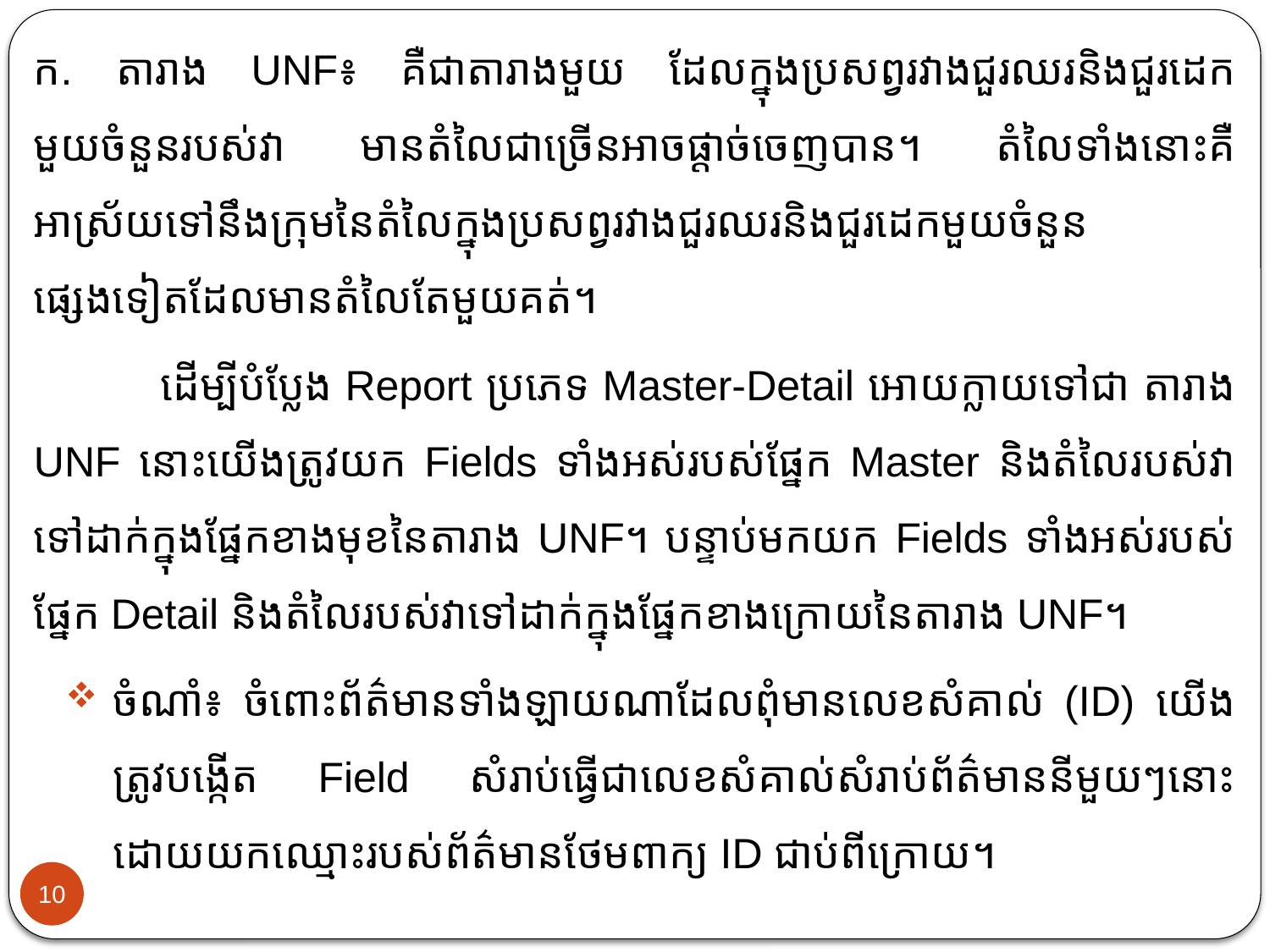

ក. តារាង UNF៖ គឺជាតារាងមួយ ដែលក្នុងប្រសព្វរវាងជួរឈរនិងជួរដេកមួយចំនួនរបស់វា មានតំលៃជាច្រើនអាចផ្តាច់ចេញបាន។ តំលៃទាំងនោះគឺអាស្រ័យទៅនឹងក្រុមនៃតំលៃក្នុងប្រសព្វរវាងជួរឈរនិងជួរដេកមួយចំនួនផ្សេងទៀតដែលមានតំលៃតែមួយគត់។
	ដើម្បីបំប្លែង Report ប្រភេទ Master-Detail អោយក្លាយទៅជា តារាង UNF នោះយើងត្រូវយក Fields ទាំងអស់របស់ផ្នែក Master និងតំលៃរបស់វាទៅដាក់ក្នុងផ្នែកខាងមុខនៃតារាង UNF។ បន្ទាប់មកយក Fields ទាំងអស់របស់ផ្នែក Detail និងតំលៃរបស់វាទៅដាក់ក្នុងផ្នែកខាងក្រោយនៃតារាង UNF។
ចំណាំ៖ ចំពោះព័ត៌មានទាំងឡាយណាដែលពុំមានលេខសំគាល់ (ID) យើងត្រូវបង្កើត​ Field សំរាប់ធ្វើជាលេខសំគាល់សំរាប់ព័ត៌មាននីមួយៗនោះ ដោយយកឈ្មោះរបស់ព័ត៌មានថែមពាក្យ ID ជាប់ពីក្រោយ។

10